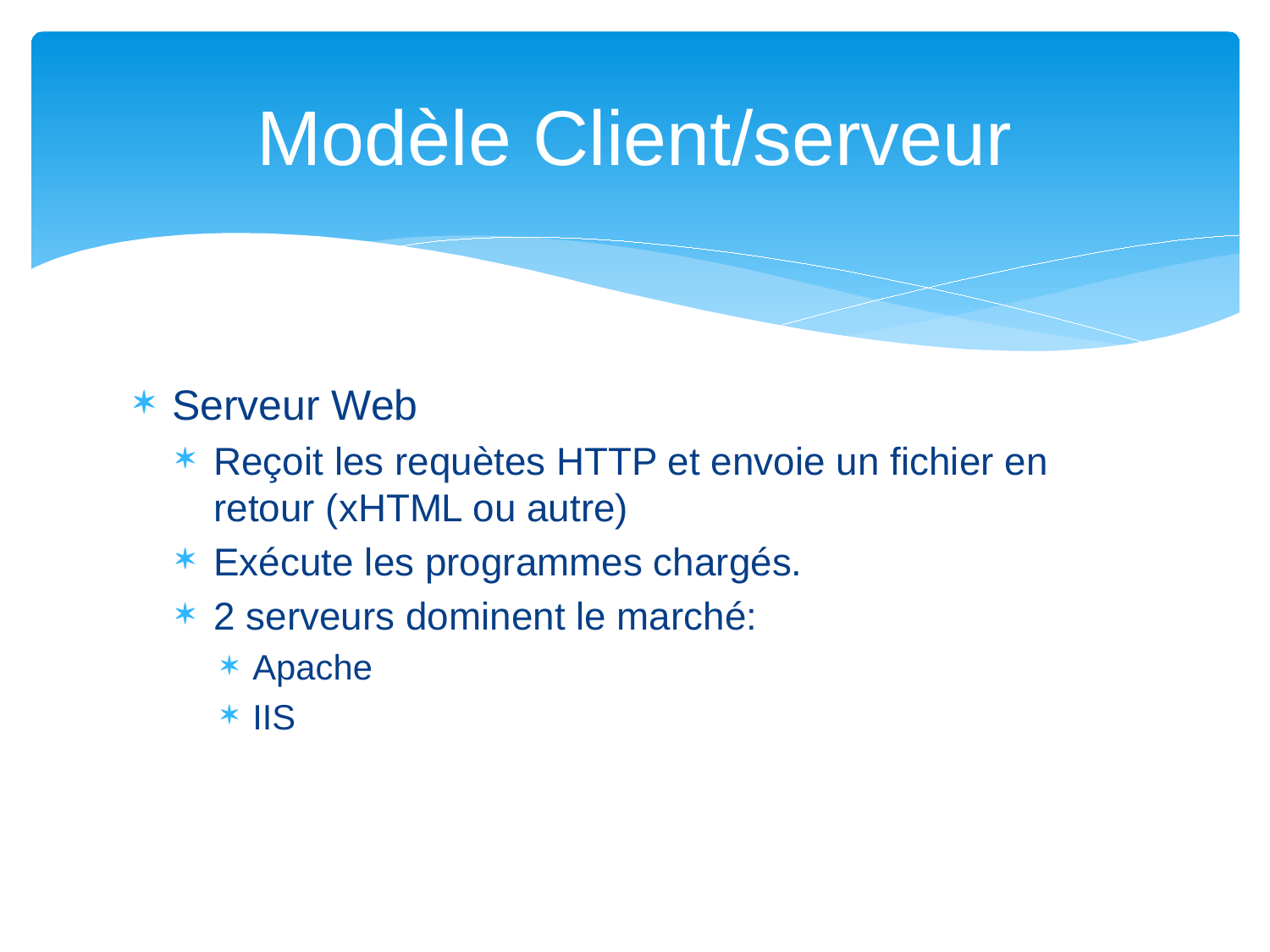

# Modèle Client/serveur
Serveur Web
Reçoit les requètes HTTP et envoie un fichier en retour (xHTML ou autre)
Exécute les programmes chargés.
2 serveurs dominent le marché:
Apache
IIS